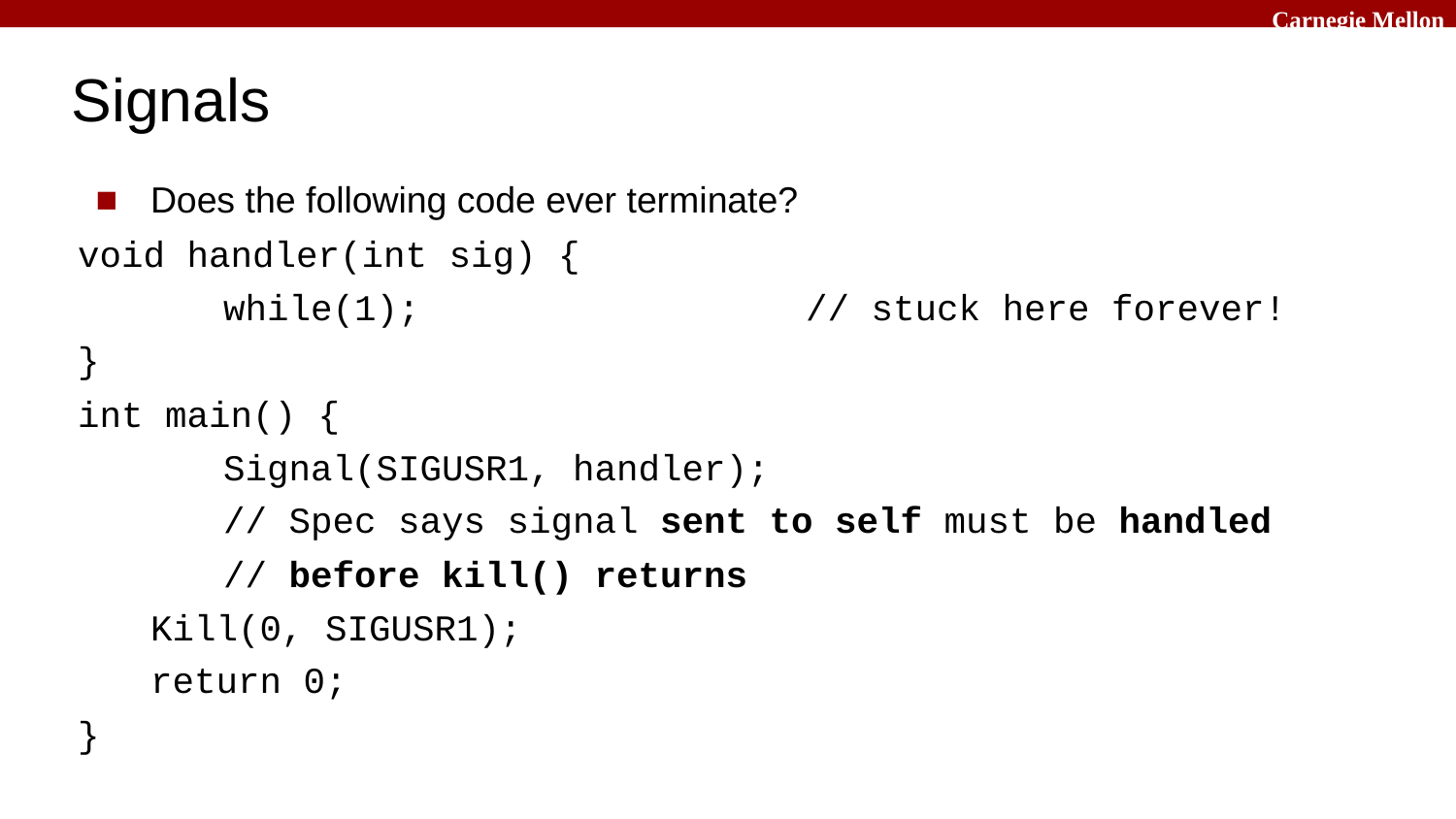

# Signals
Does the following code ever terminate?
void handler(int sig) {
	while(1); 			// stuck here forever!
}
int main() {
	Signal(SIGUSR1, handler);
	// Spec says signal sent to self must be handled
	// before kill() returns
Kill(0, SIGUSR1);
return 0;
}